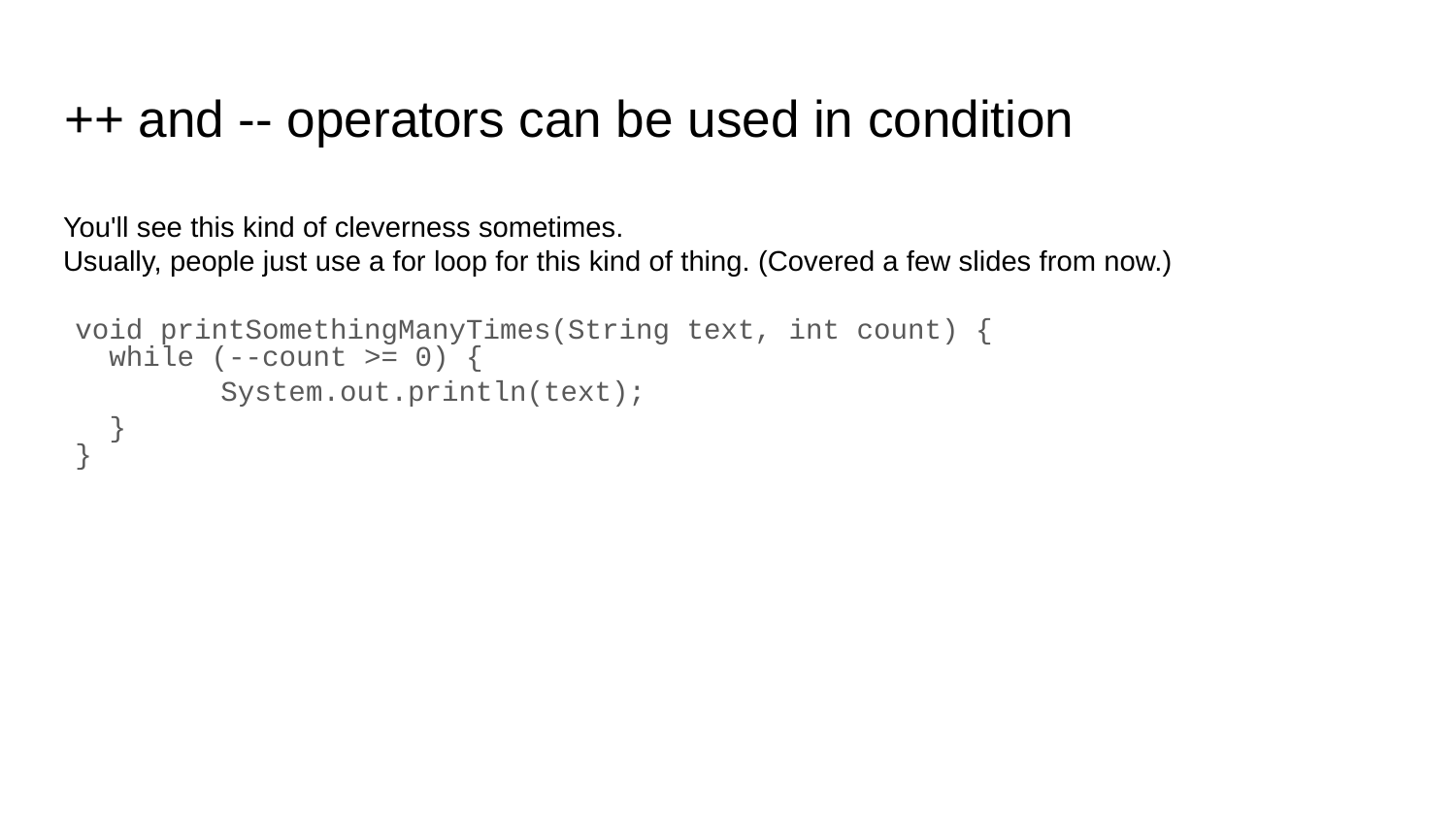

# ++ and -- operators can be used in condition
You'll see this kind of cleverness sometimes.
Usually, people just use a for loop for this kind of thing. (Covered a few slides from now.)
void printSomethingManyTimes(String text, int count) {
  while (--count >= 0) {
	System.out.println(text);
  }
}